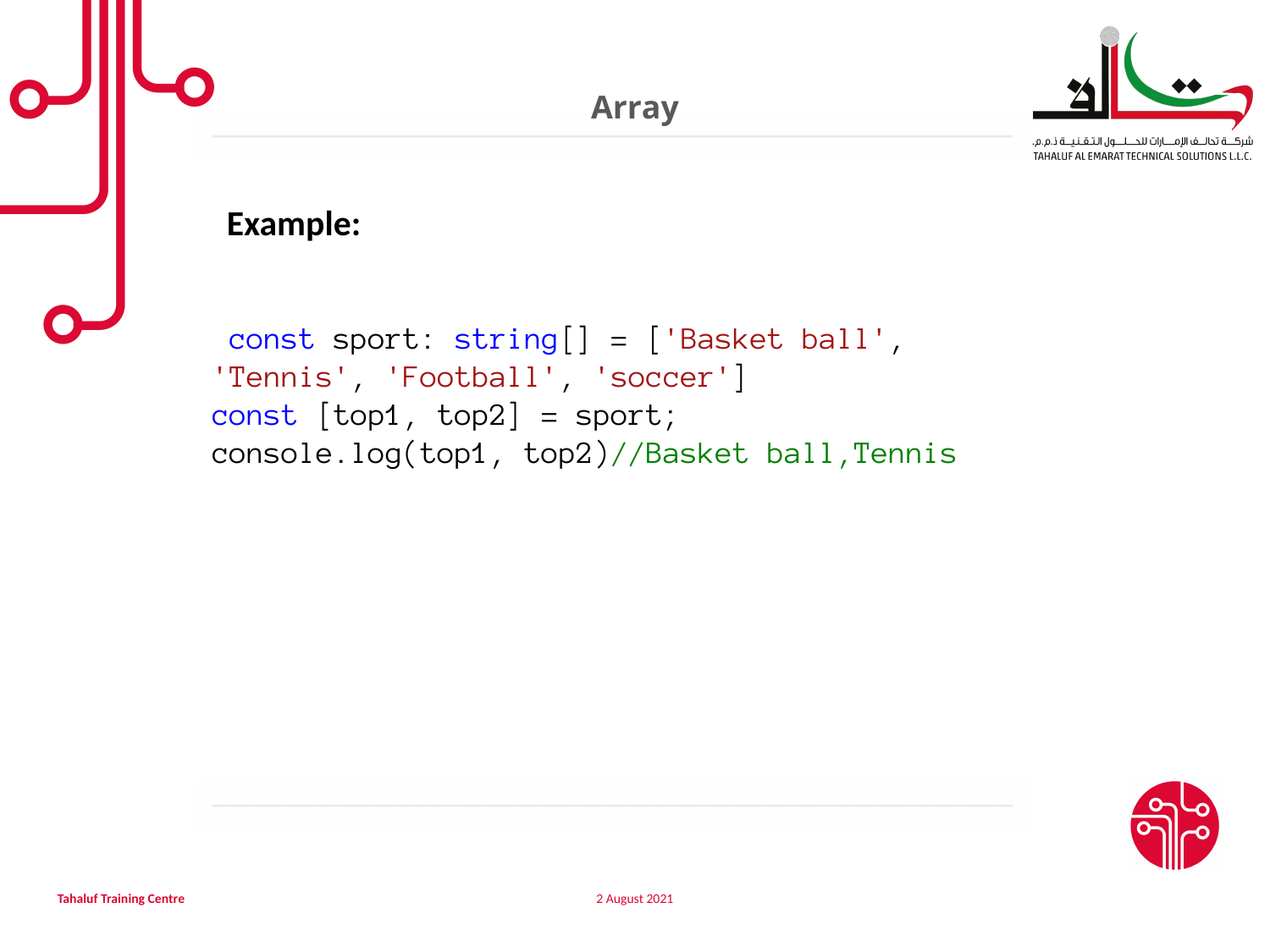

Array
Example:
 const sport: string[] = ['Basket ball', 'Tennis', 'Football', 'soccer']
const [top1, top2] = sport;
console.log(top1, top2)//Basket ball,Tennis